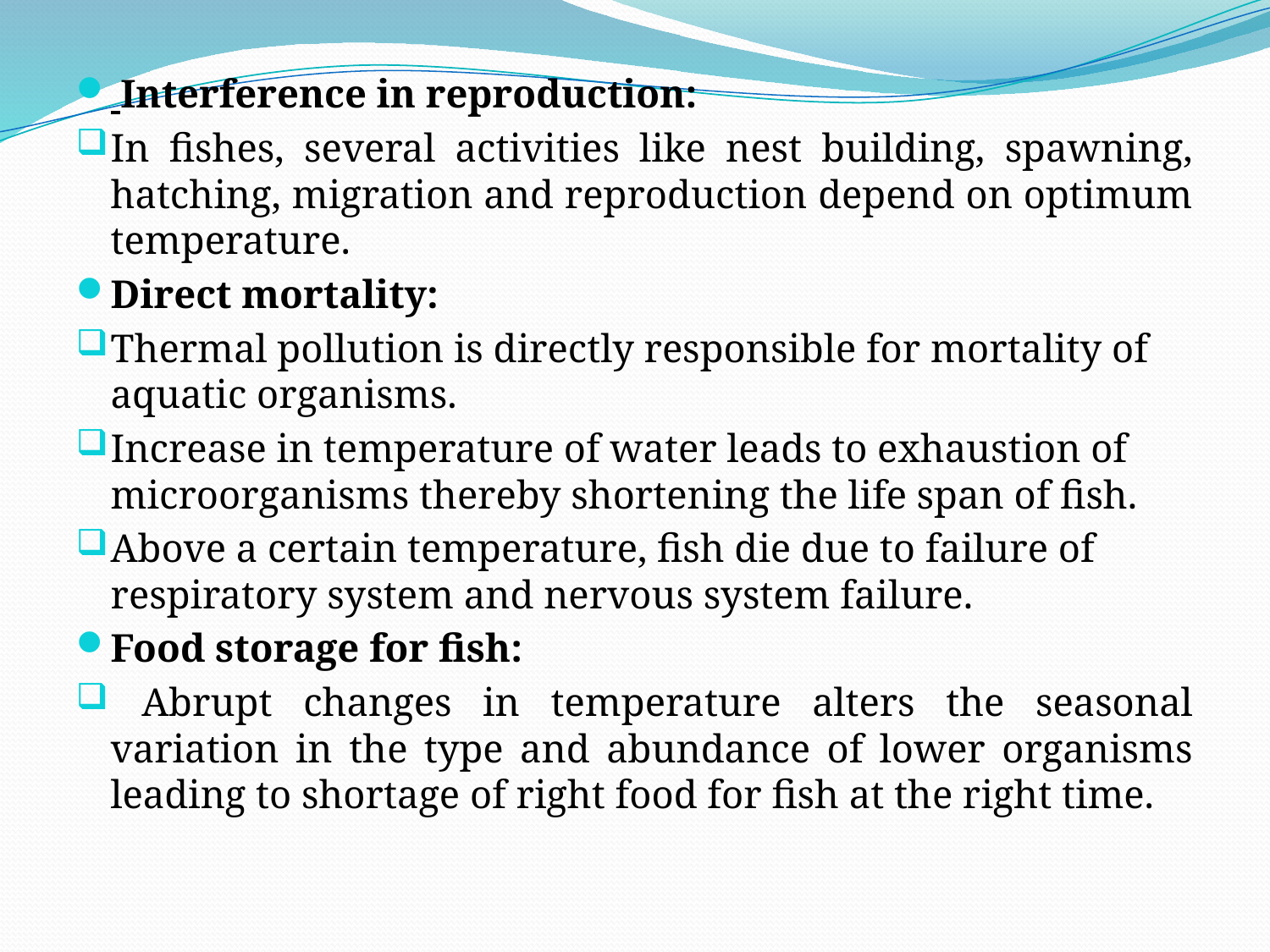

Interference in reproduction:
In fishes, several activities like nest building, spawning, hatching, migration and reproduction depend on optimum temperature.
Direct mortality:
Thermal pollution is directly responsible for mortality of aquatic organisms.
Increase in temperature of water leads to exhaustion of microorganisms thereby shortening the life span of fish.
Above a certain temperature, fish die due to failure of respiratory system and nervous system failure.
Food storage for fish:
 Abrupt changes in temperature alters the seasonal variation in the type and abundance of lower organisms leading to shortage of right food for fish at the right time.